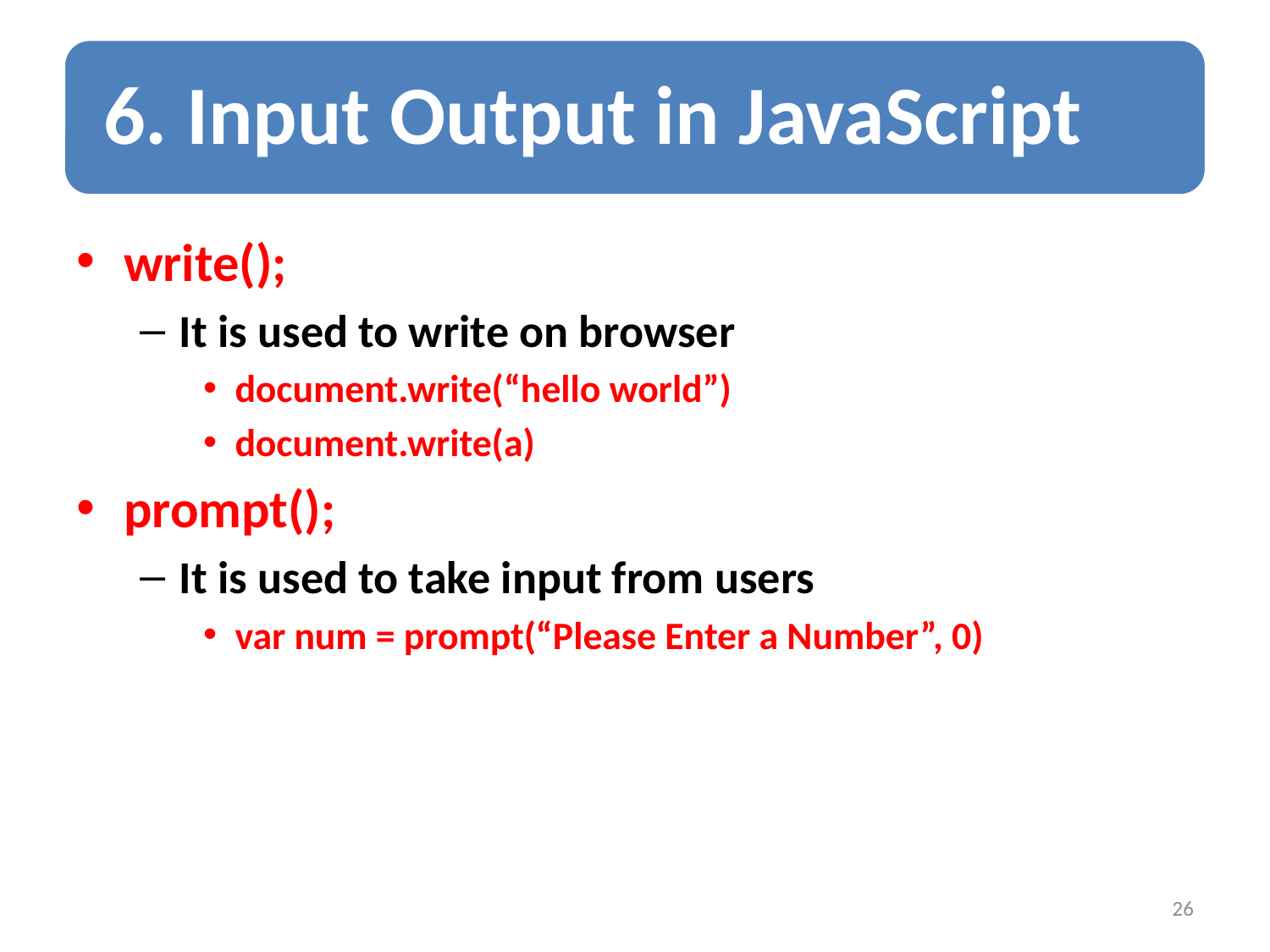

6. Input Output in JavaScript
write();
It is used to write on browser
document.write(“hello world”)
document.write(a)
prompt();
It is used to take input from users
var num = prompt(“Please Enter a Number”, 0)
26